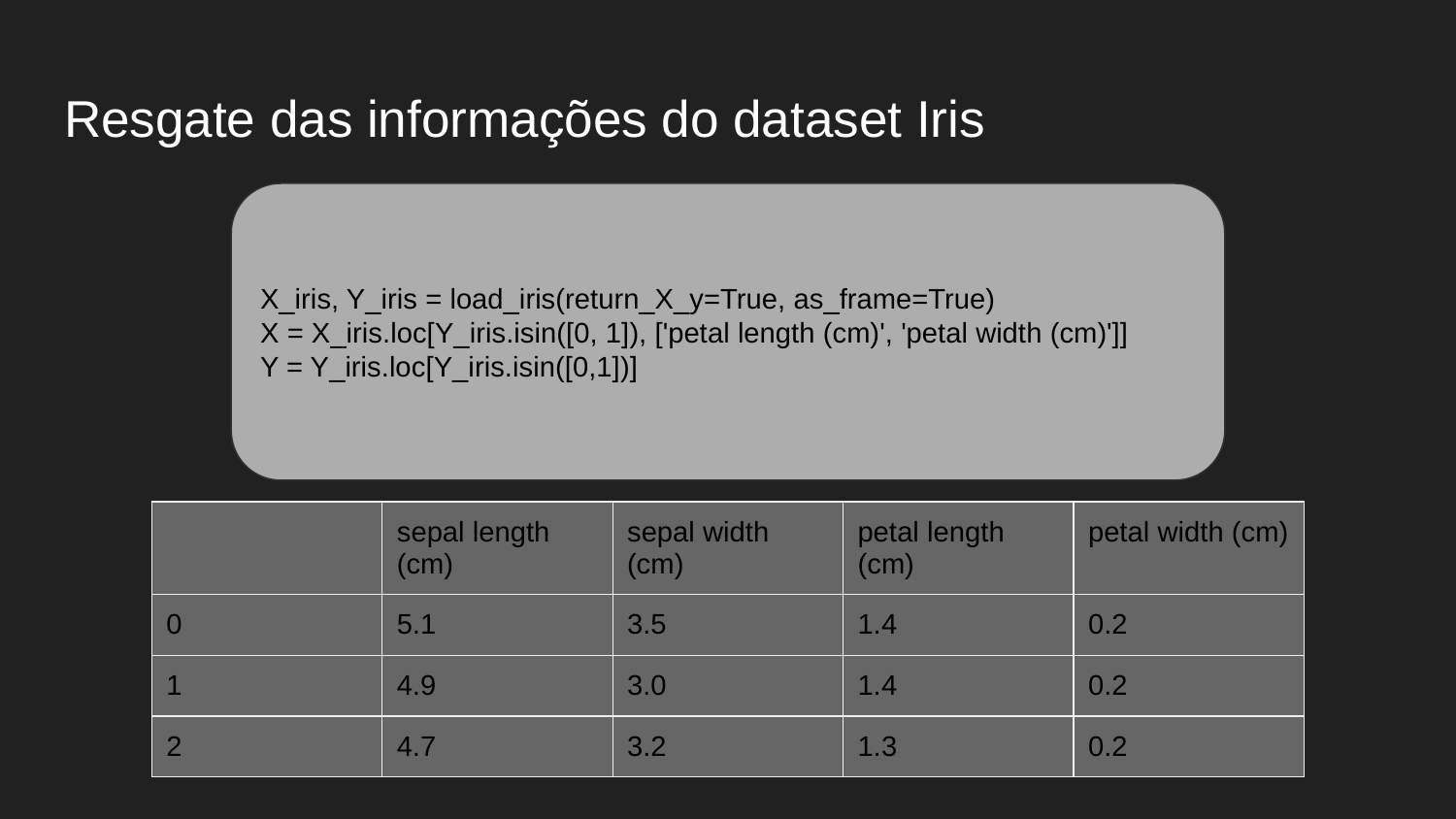

# Resgate das informações do dataset Iris

X_iris, Y_iris = load_iris(return_X_y=True, as_frame=True)
X = X_iris.loc[Y_iris.isin([0, 1]), ['petal length (cm)', 'petal width (cm)']]
Y = Y_iris.loc[Y_iris.isin([0,1])]
|  | sepal length (cm) | sepal width (cm) | petal length (cm) | petal width (cm) |
| --- | --- | --- | --- | --- |
| 0 | 5.1 | 3.5 | 1.4 | 0.2 |
| 1 | 4.9 | 3.0 | 1.4 | 0.2 |
| 2 | 4.7 | 3.2 | 1.3 | 0.2 |